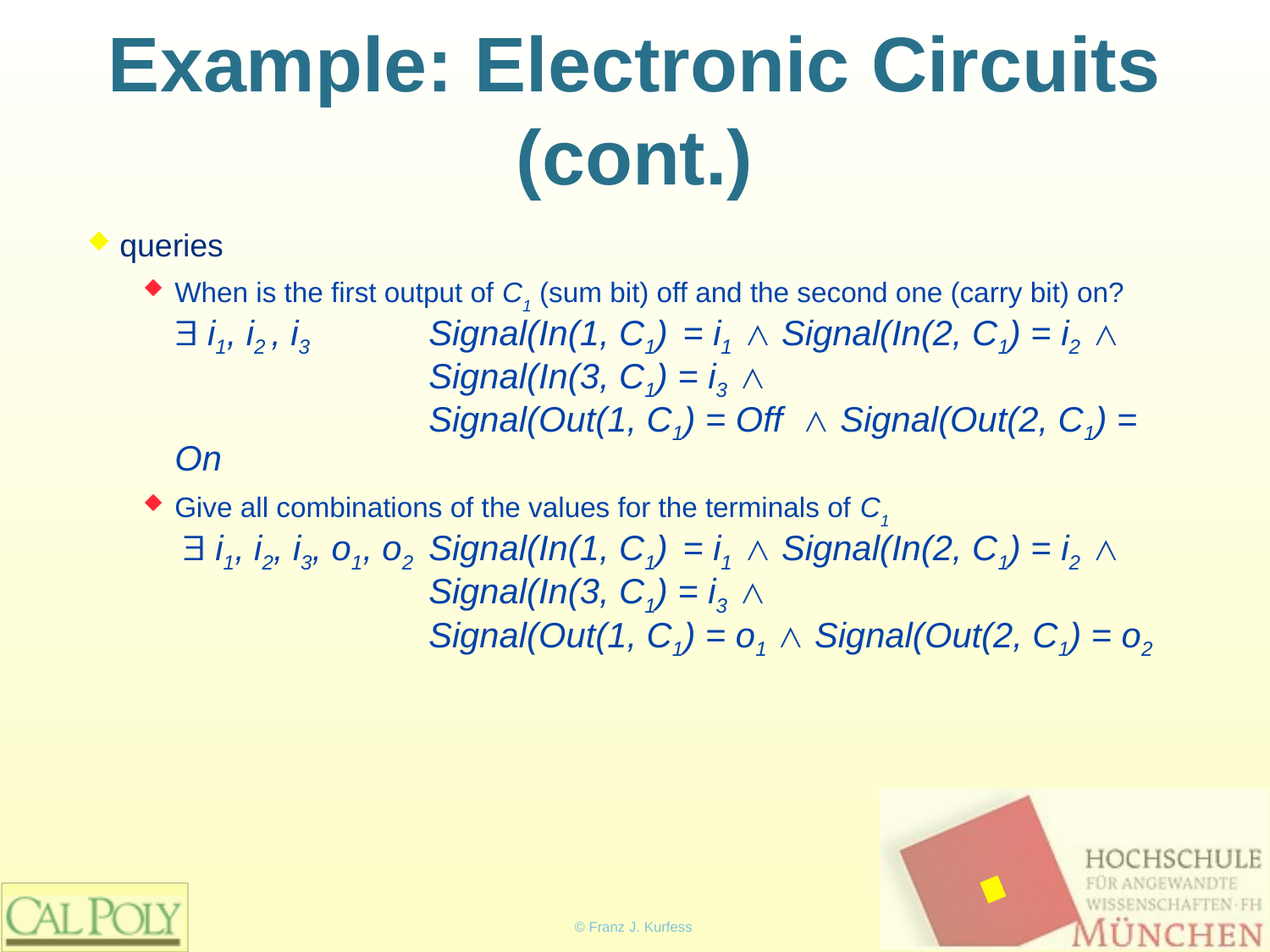

# Example: Electronic Circuits (cont.)
queries
When is the first output of C1 (sum bit) off and the second one (carry bit) on?
∃ i1, i2 , i3 	Signal(In(1, C1)	= i1  ∧ Signal(In(2, C1) = i2  ∧
		Signal(In(3, C1) = i3  ∧
		Signal(Out(1, C1) = Off  ∧ Signal(Out(2, C1) = On
Give all combinations of the values for the terminals of C1
 ∃ i1, i2, i3, o1, o2 	Signal(In(1, C1)	= i1  ∧ Signal(In(2, C1) = i2  ∧
		Signal(In(3, C1) = i3  ∧
		Signal(Out(1, C1) = o1 ∧ Signal(Out(2, C1) = o2
18